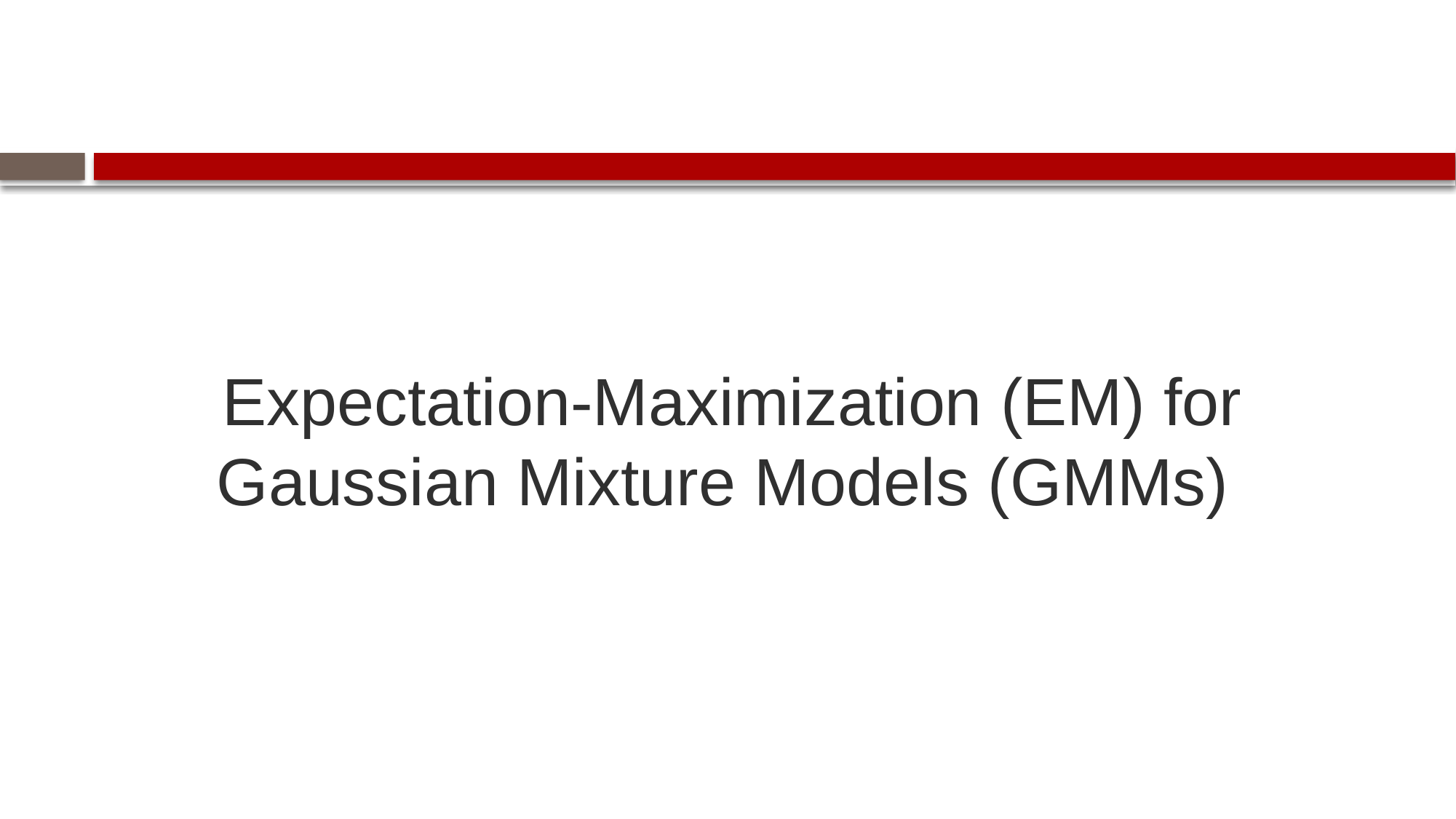

# Expectation-Maximization (EM) for Gaussian Mixture Models (GMMs)